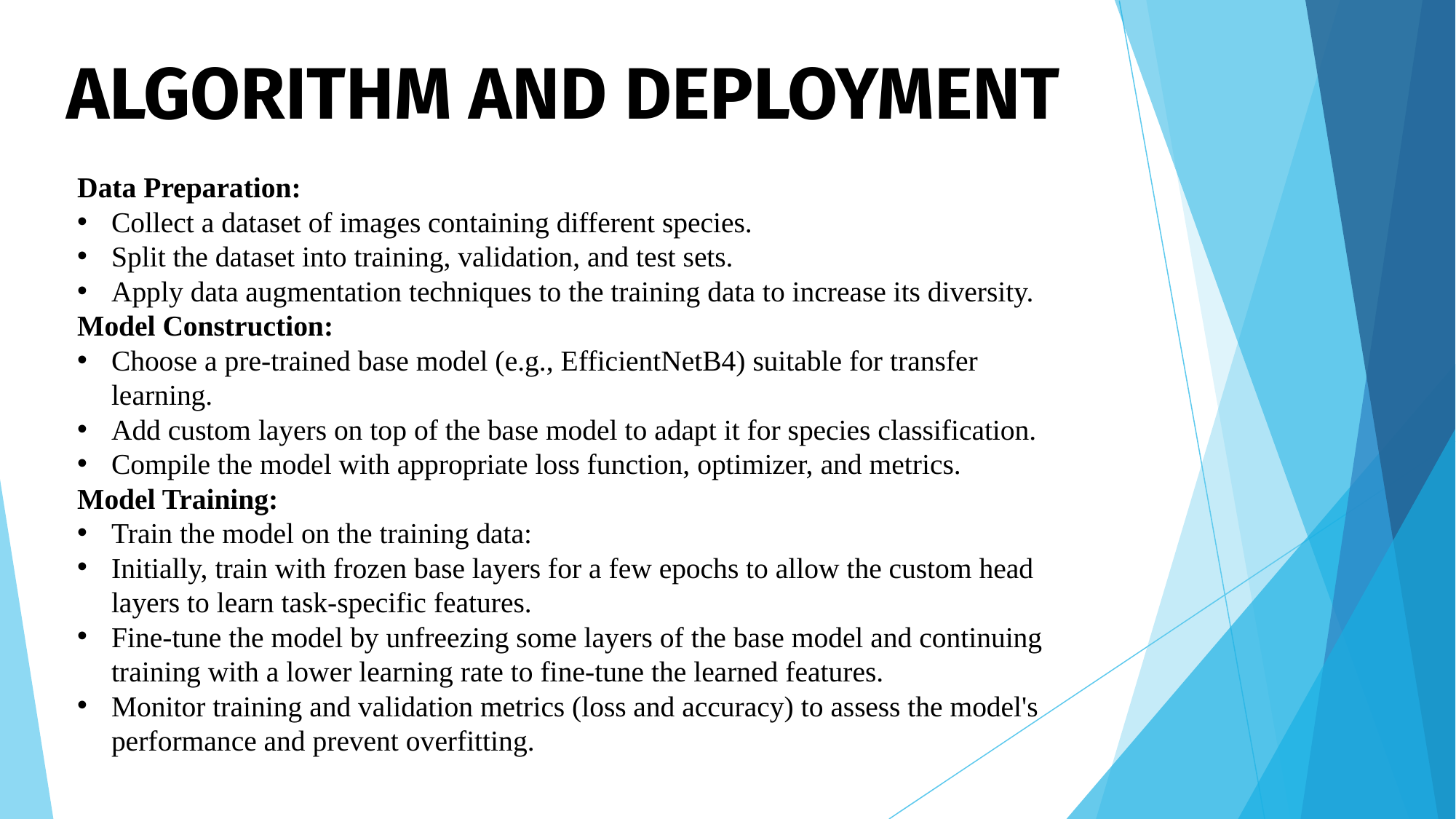

# ALGORITHM AND DEPLOYMENT
Data Preparation:
Collect a dataset of images containing different species.
Split the dataset into training, validation, and test sets.
Apply data augmentation techniques to the training data to increase its diversity.
Model Construction:
Choose a pre-trained base model (e.g., EfficientNetB4) suitable for transfer learning.
Add custom layers on top of the base model to adapt it for species classification.
Compile the model with appropriate loss function, optimizer, and metrics.
Model Training:
Train the model on the training data:
Initially, train with frozen base layers for a few epochs to allow the custom head layers to learn task-specific features.
Fine-tune the model by unfreezing some layers of the base model and continuing training with a lower learning rate to fine-tune the learned features.
Monitor training and validation metrics (loss and accuracy) to assess the model's performance and prevent overfitting.